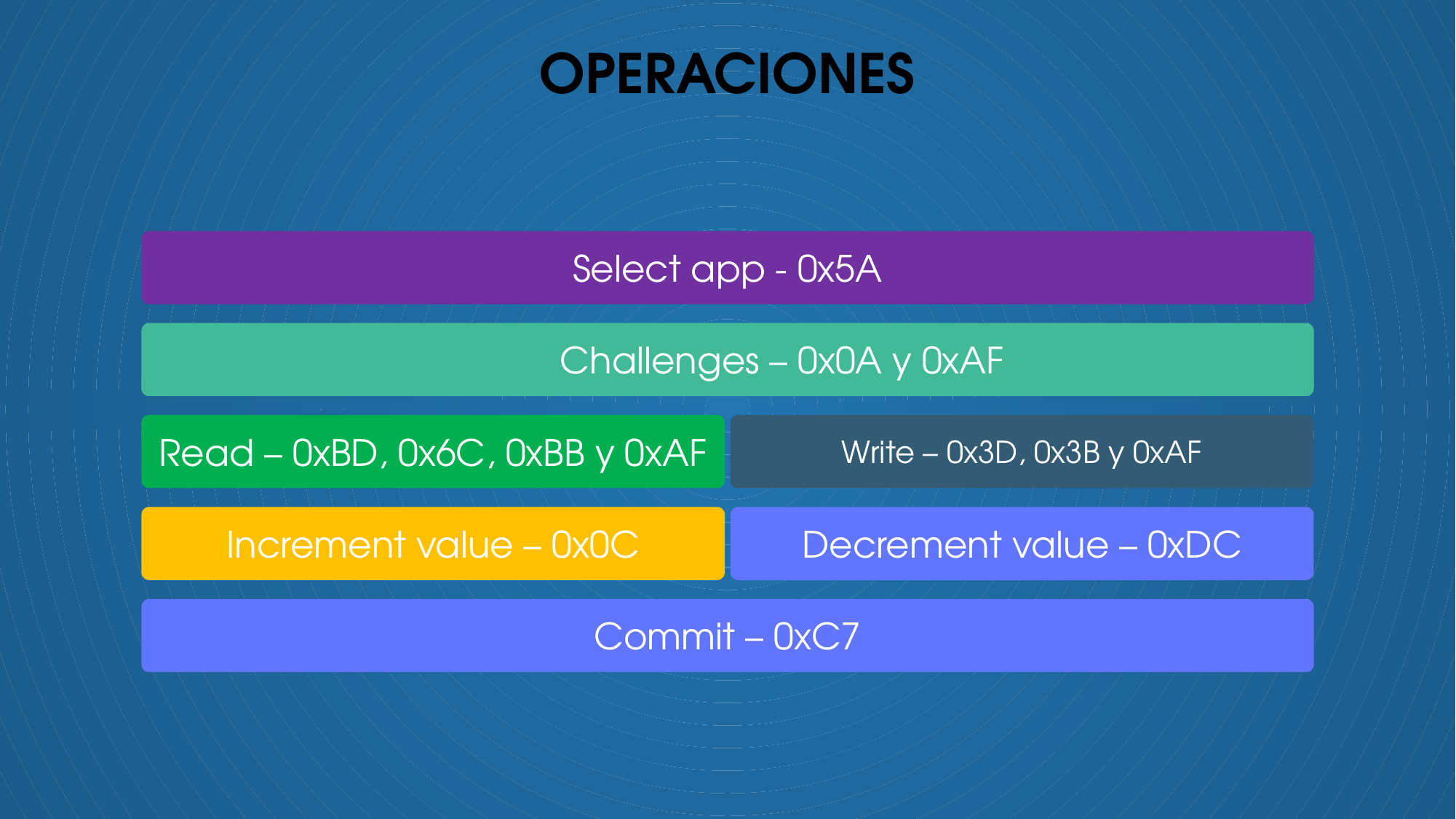

# Operaciones
Select app - 0x5A
	Challenges – 0x0A y 0xAF
Read – 0xBD, 0x6C, 0xBB y 0xAF
Write – 0x3D, 0x3B y 0xAF
Decrement value – 0xDC
Increment value – 0x0C
Commit – 0xC7